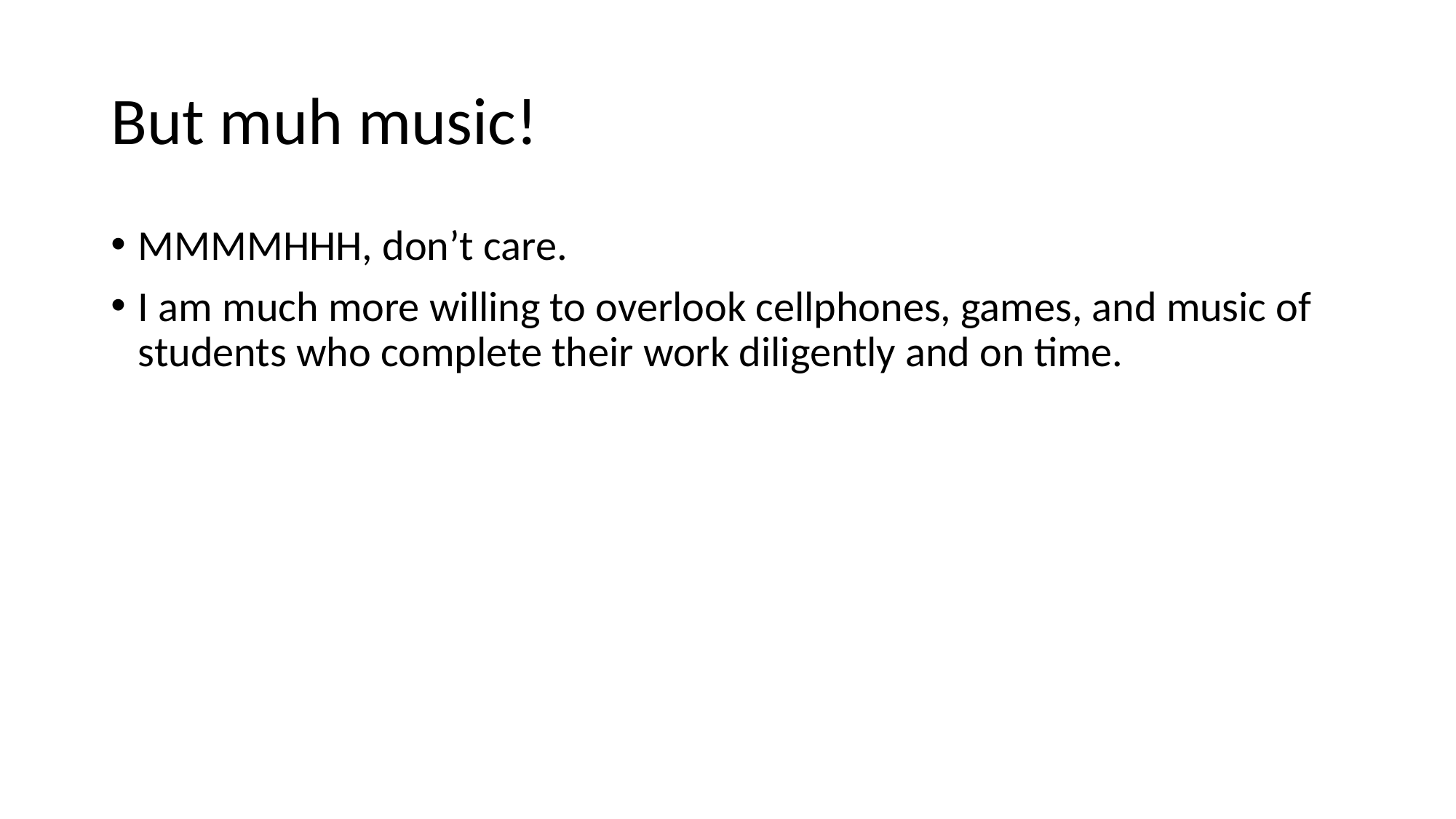

# But muh music!
MMMMHHH, don’t care.
I am much more willing to overlook cellphones, games, and music of students who complete their work diligently and on time.